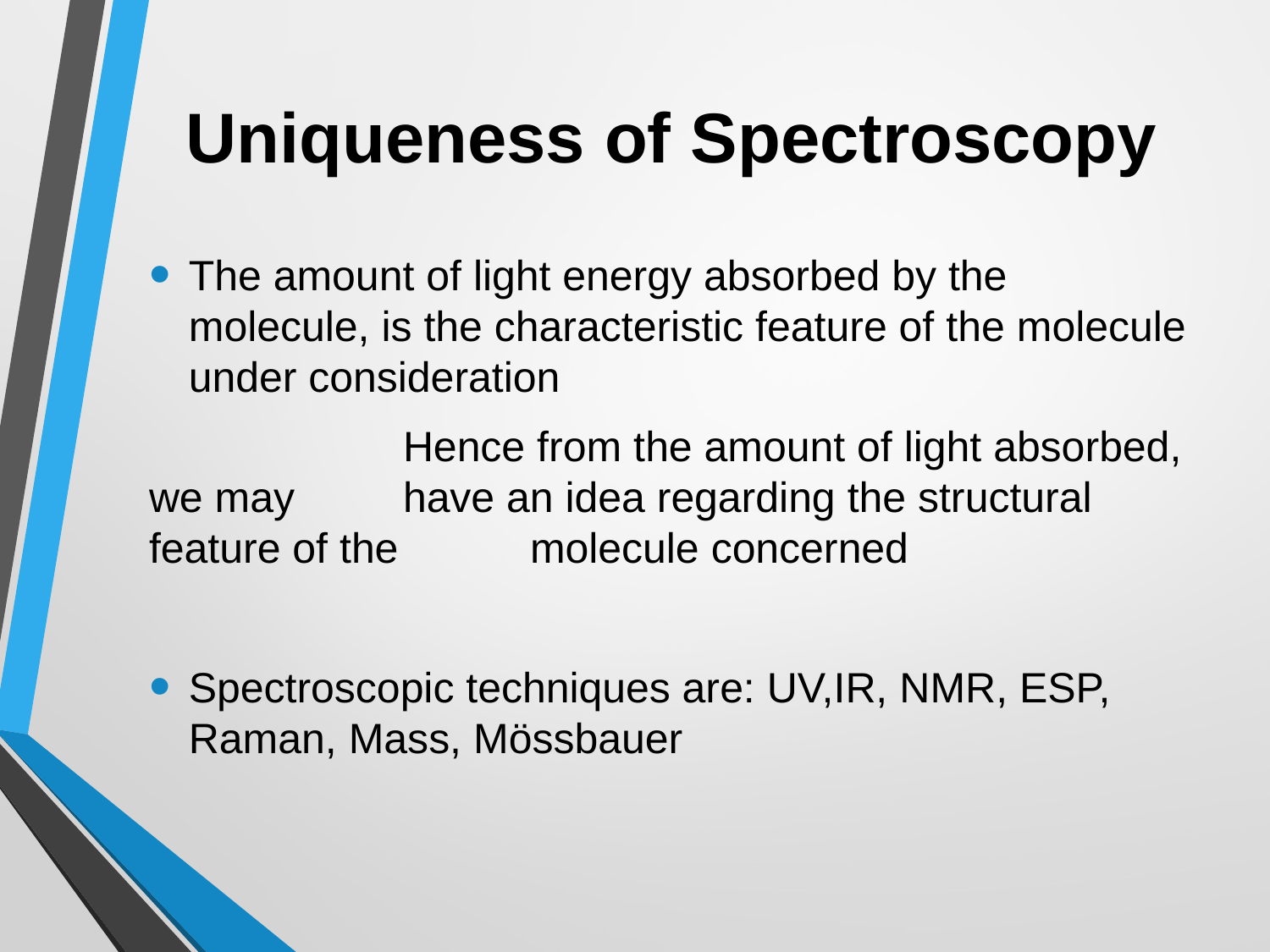

# Uniqueness of Spectroscopy
The amount of light energy absorbed by the molecule, is the characteristic feature of the molecule under consideration
		Hence from the amount of light absorbed, we may 	have an idea regarding the structural feature of the 	molecule concerned

Spectroscopic techniques are: UV,IR, NMR, ESP,  Raman, Mass, Mössbauer